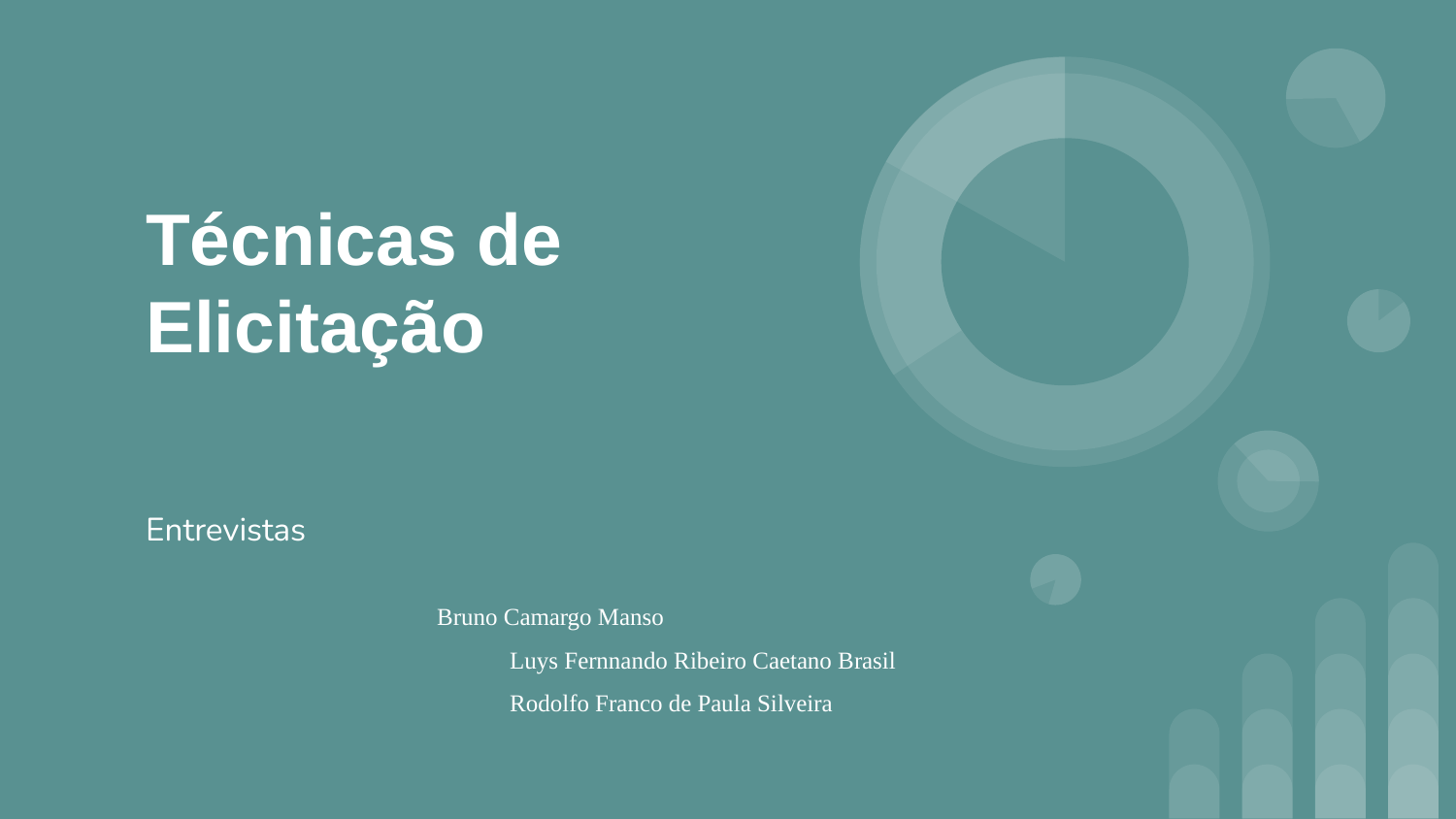

# Técnicas de Elicitação

Entrevistas

Bruno Camargo Manso
	Luys Fernnando Ribeiro Caetano Brasil
	Rodolfo Franco de Paula Silveira